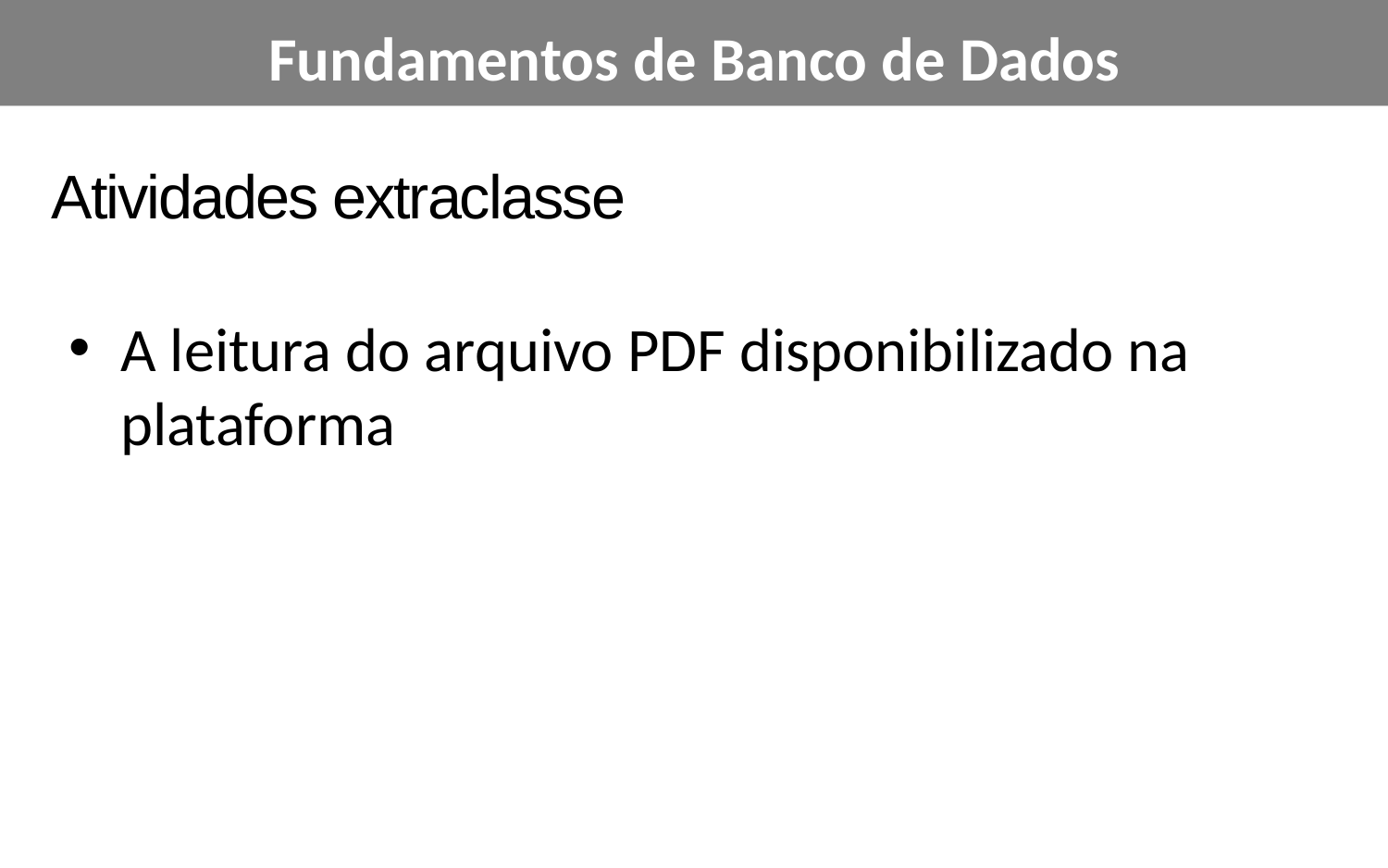

Fundamentos de Banco de Dados
Atividades extraclasse
A leitura do arquivo PDF disponibilizado na plataforma